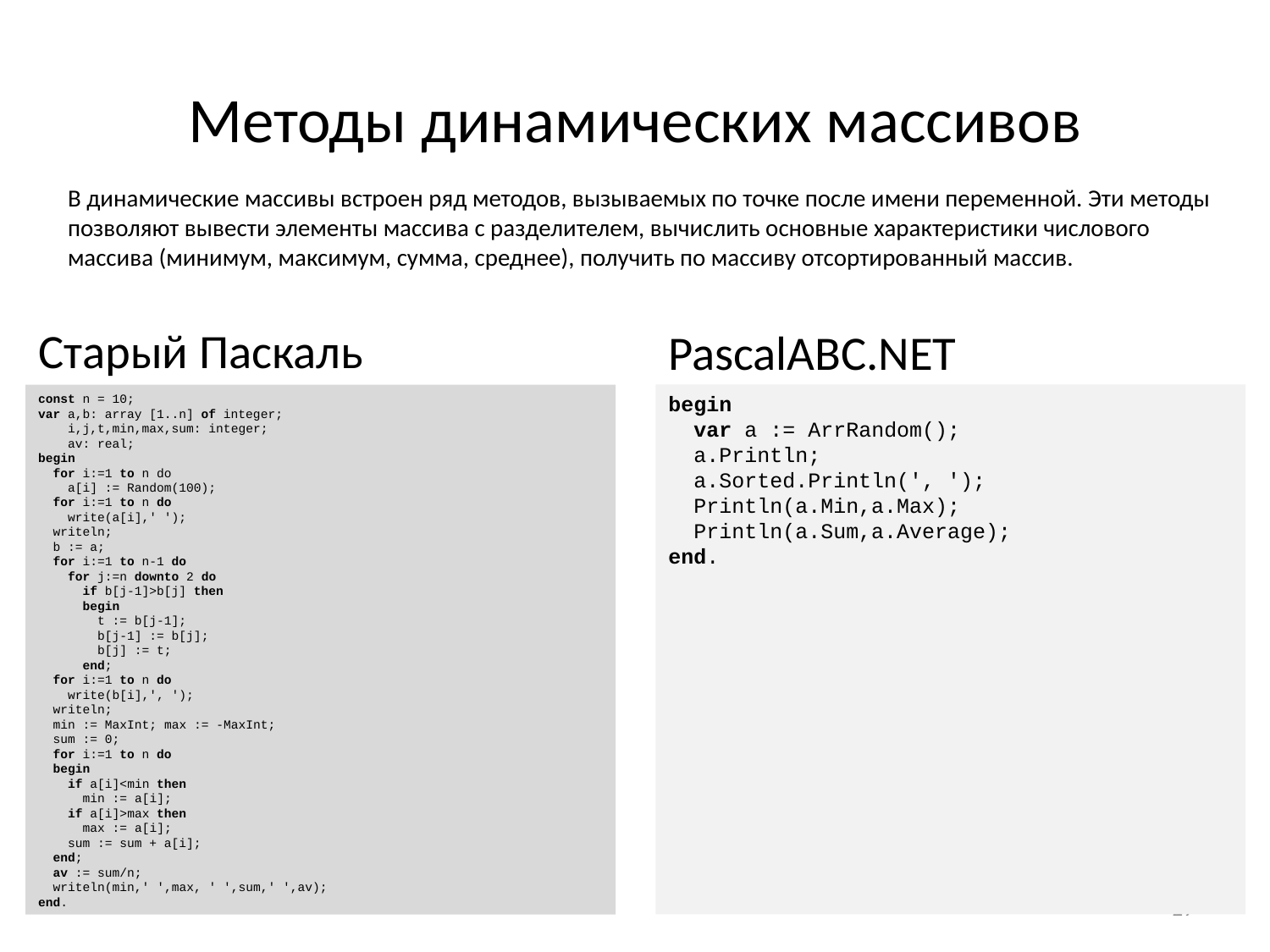

# Методы динамических массивов
В динамические массивы встроен ряд методов, вызываемых по точке после имени переменной. Эти методы позволяют вывести элементы массива с разделителем, вычислить основные характеристики числового массива (минимум, максимум, сумма, среднее), получить по массиву отсортированный массив.
Старый Паскаль
const n = 10;
var a,b: array [1..n] of integer;
    i,j,t,min,max,sum: integer;
    av: real;
begin
  for i:=1 to n do
    a[i] := Random(100);
  for i:=1 to n do
    write(a[i],' ');
  writeln;
  b := a;
  for i:=1 to n-1 do
    for j:=n downto 2 do
      if b[j-1]>b[j] then
      begin
        t := b[j-1];
        b[j-1] := b[j];
        b[j] := t;
      end;
  for i:=1 to n do
    write(b[i],', ');
  writeln;
  min := MaxInt; max := -MaxInt;
  sum := 0;
  for i:=1 to n do
  begin
    if a[i]<min then
      min := a[i];
    if a[i]>max then
      max := a[i];
    sum := sum + a[i];
  end;
  av := sum/n;
  writeln(min,' ',max, ' ',sum,' ',av);
end.
PascalABC.NET
begin
  var a := ArrRandom();
  a.Println;
  a.Sorted.Println(', ');
  Println(a.Min,a.Max);
  Println(a.Sum,a.Average);
end.
29